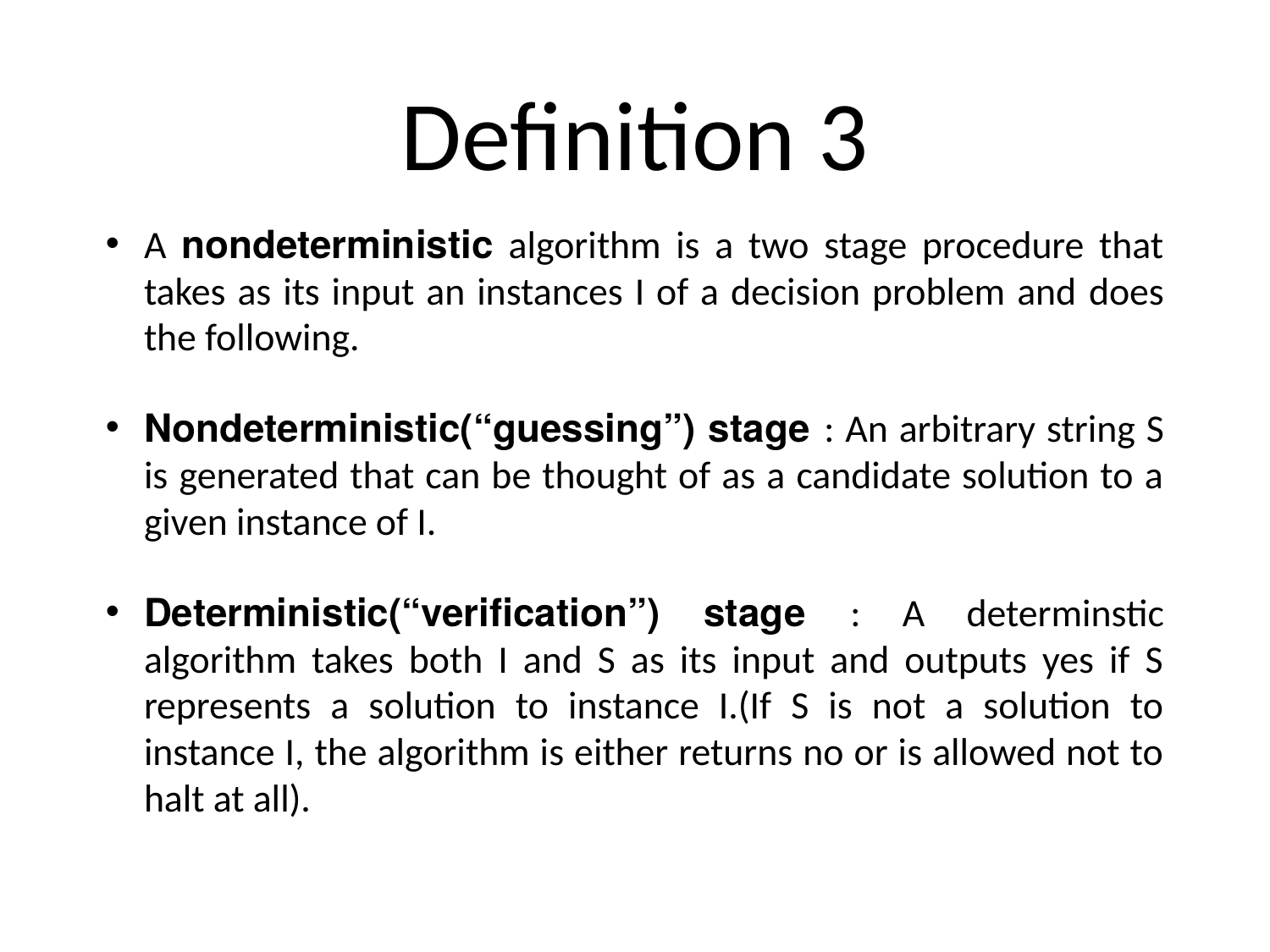

# Definition 3
A nondeterministic algorithm is a two stage procedure that takes as its input an instances I of a decision problem and does the following.
Nondeterministic(“guessing”) stage : An arbitrary string S is generated that can be thought of as a candidate solution to a given instance of I.
Deterministic(“verification”) stage : A determinstic algorithm takes both I and S as its input and outputs yes if S represents a solution to instance I.(If S is not a solution to instance I, the algorithm is either returns no or is allowed not to halt at all).